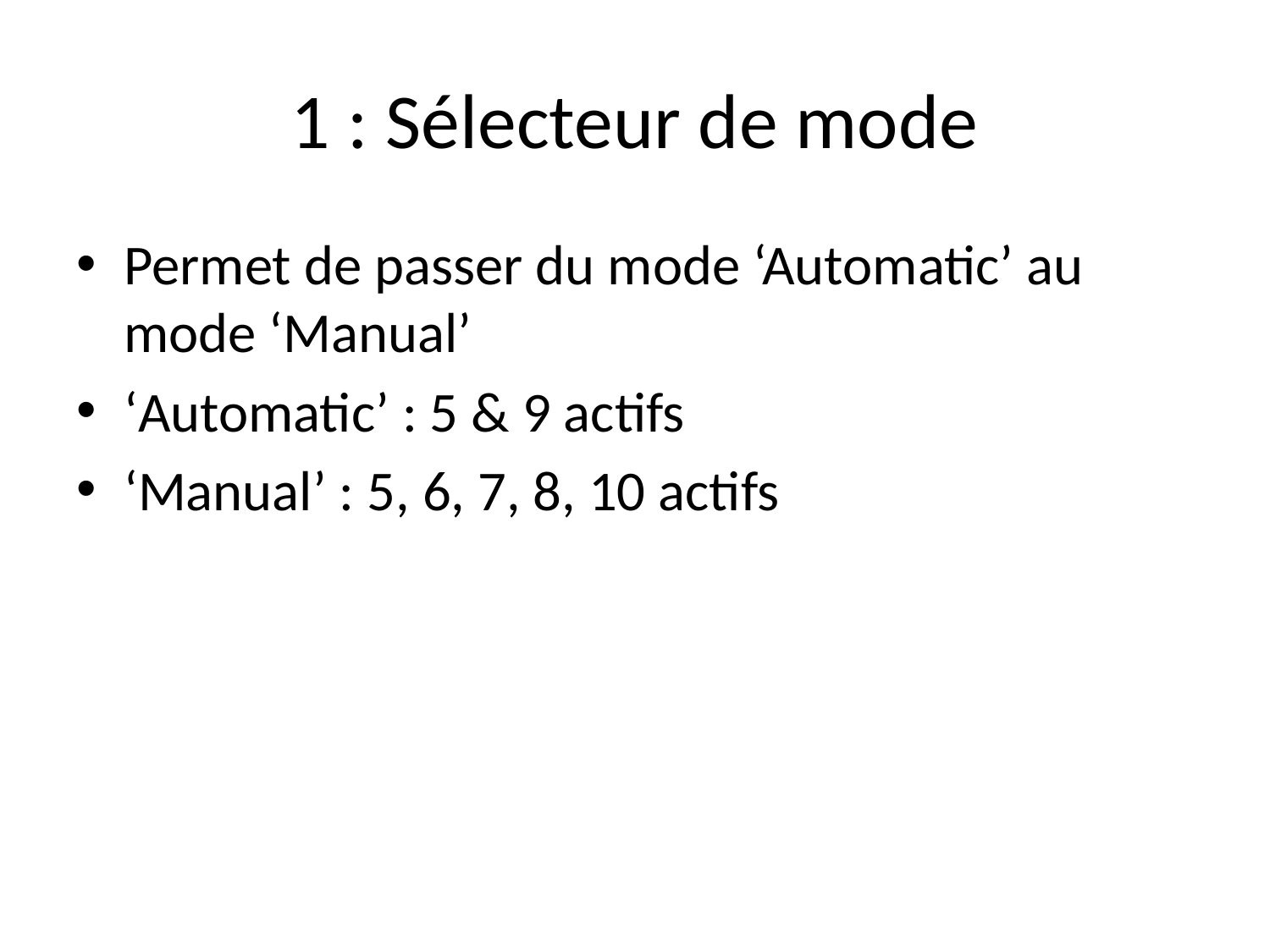

# 1 : Sélecteur de mode
Permet de passer du mode ‘Automatic’ au mode ‘Manual’
‘Automatic’ : 5 & 9 actifs
‘Manual’ : 5, 6, 7, 8, 10 actifs